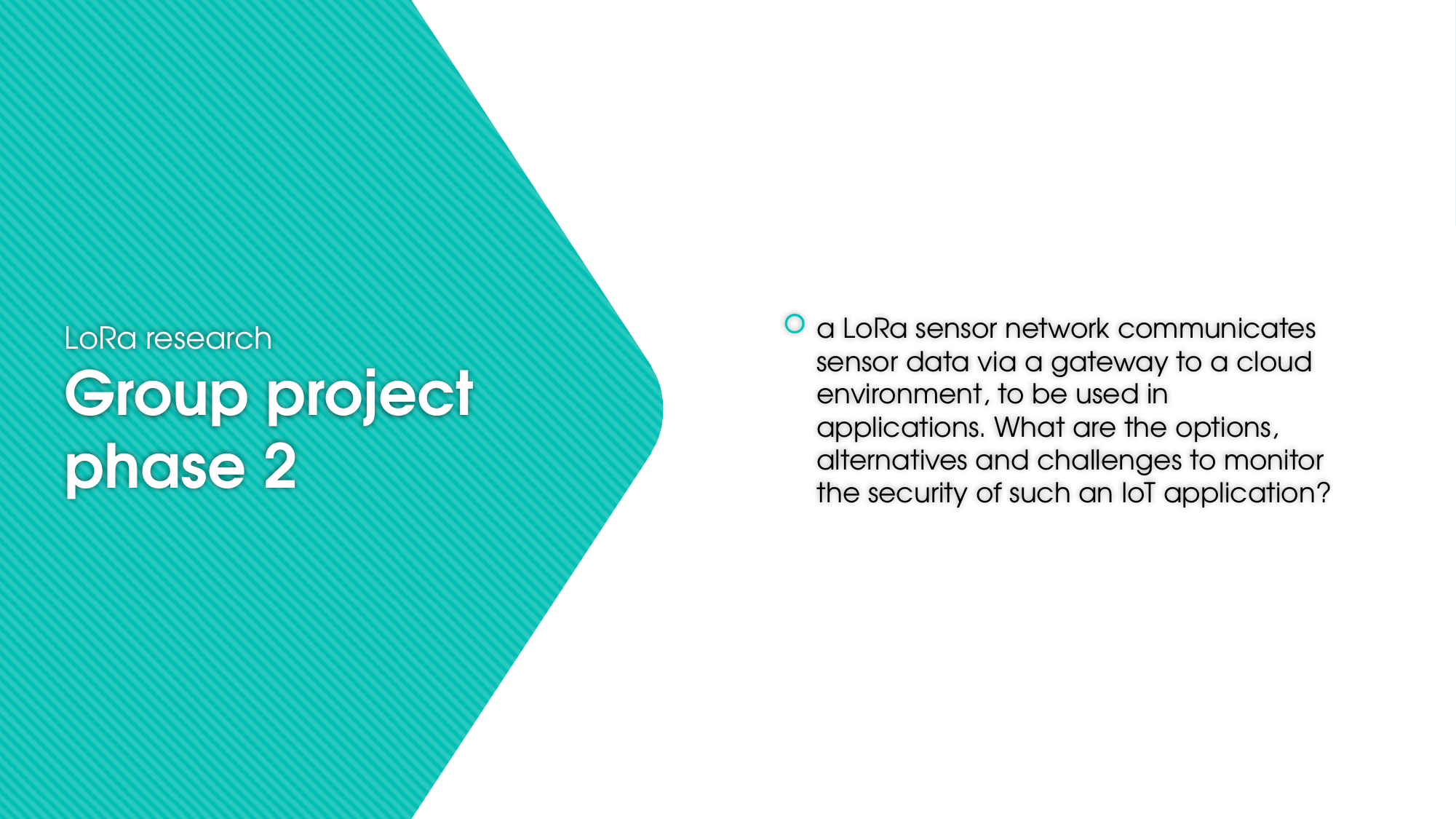

a LoRa sensor network communicates sensor data via a gateway to a cloud environment, to be used in applications. What are the options, alternatives and challenges to monitor the security of such an IoT application?
# LoRa research Group project phase 2